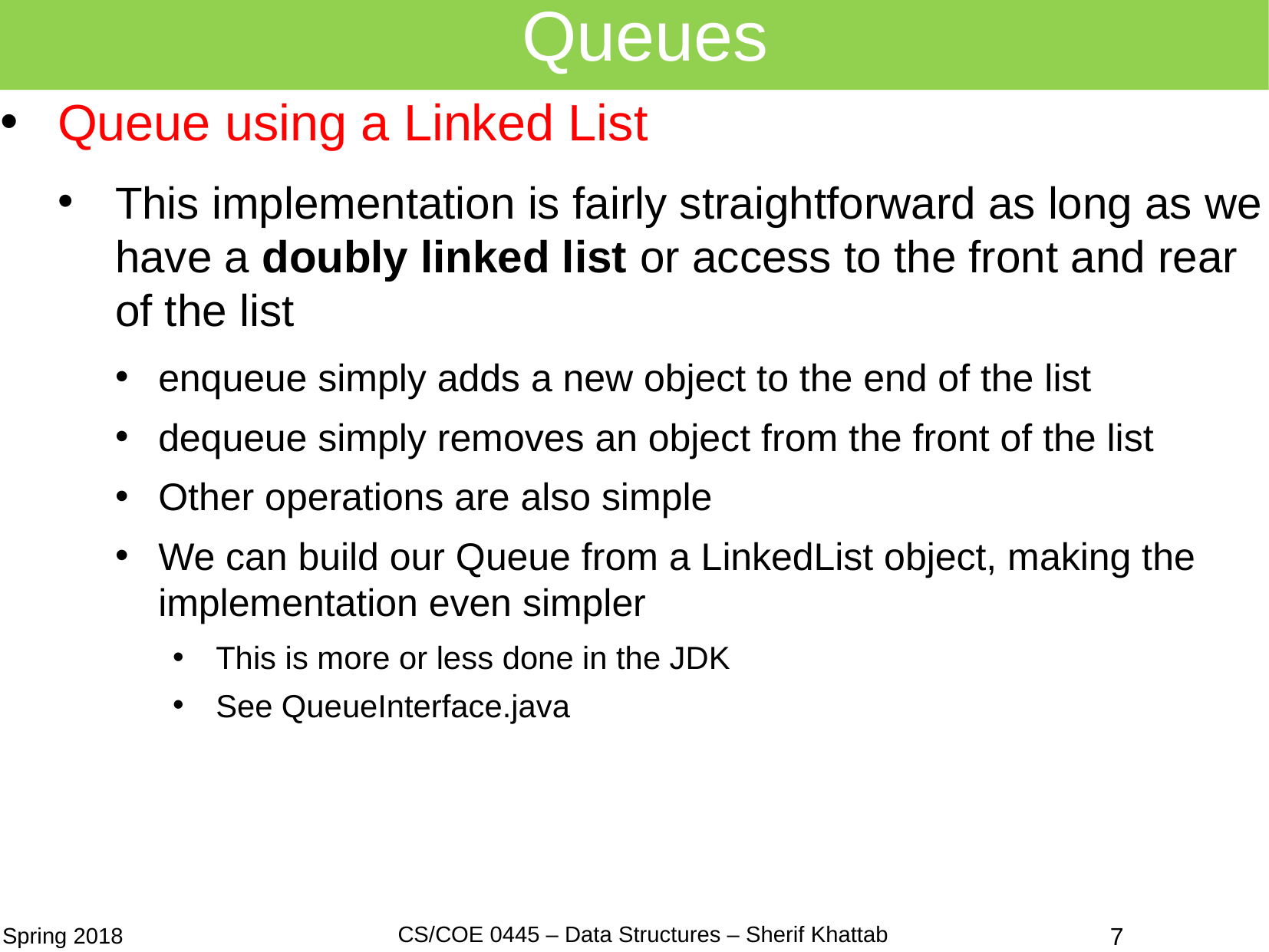

# Queues
Queue using a Linked List
This implementation is fairly straightforward as long as we have a doubly linked list or access to the front and rear of the list
enqueue simply adds a new object to the end of the list
dequeue simply removes an object from the front of the list
Other operations are also simple
We can build our Queue from a LinkedList object, making the implementation even simpler
This is more or less done in the JDK
See QueueInterface.java
7
CS/COE 0445 – Data Structures – Sherif Khattab
Spring 2018